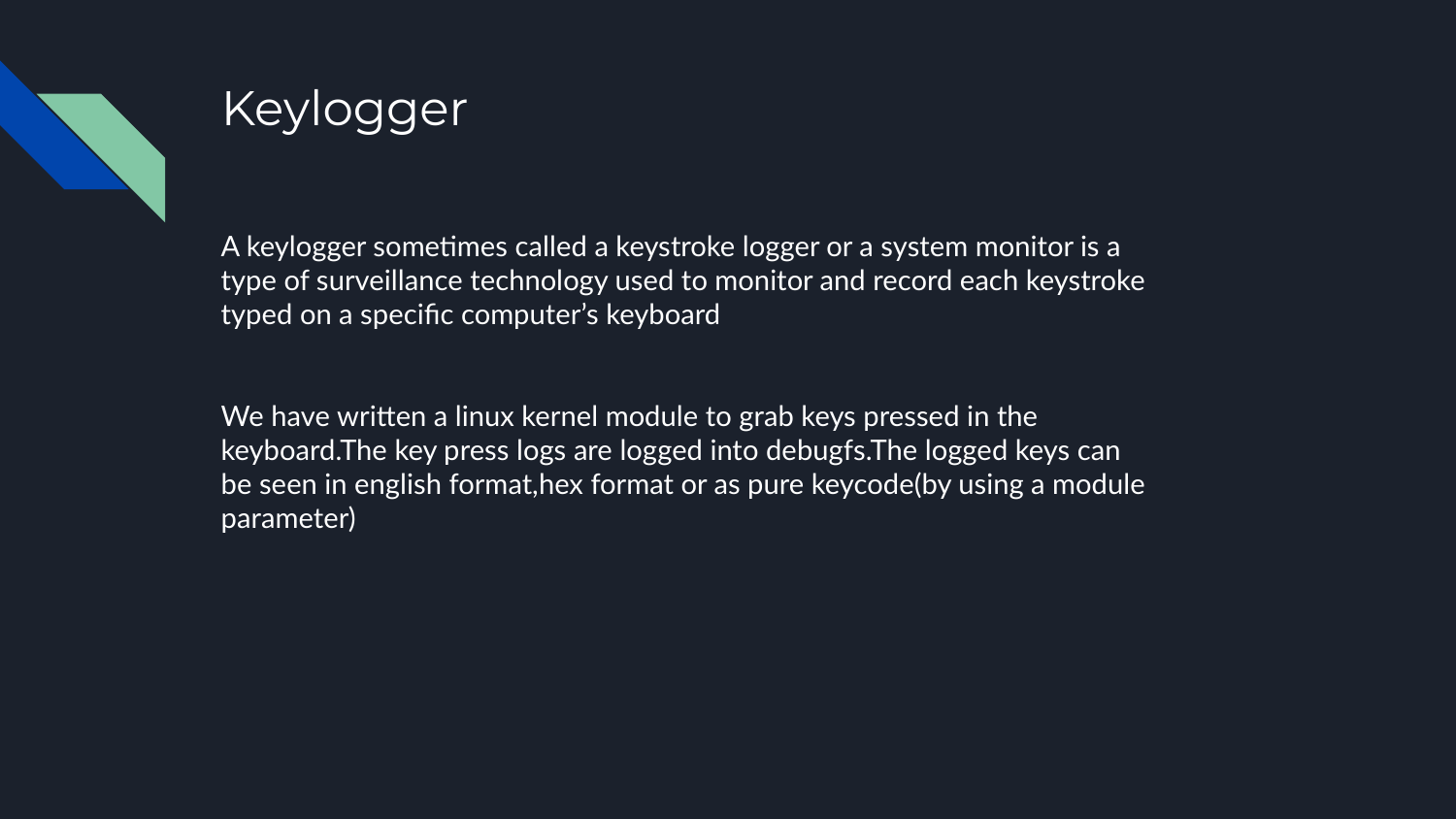

# Keylogger
A keylogger sometimes called a keystroke logger or a system monitor is a type of surveillance technology used to monitor and record each keystroke typed on a specific computer’s keyboard

We have written a linux kernel module to grab keys pressed in the keyboard.The key press logs are logged into debugfs.The logged keys can be seen in english format,hex format or as pure keycode(by using a module parameter)